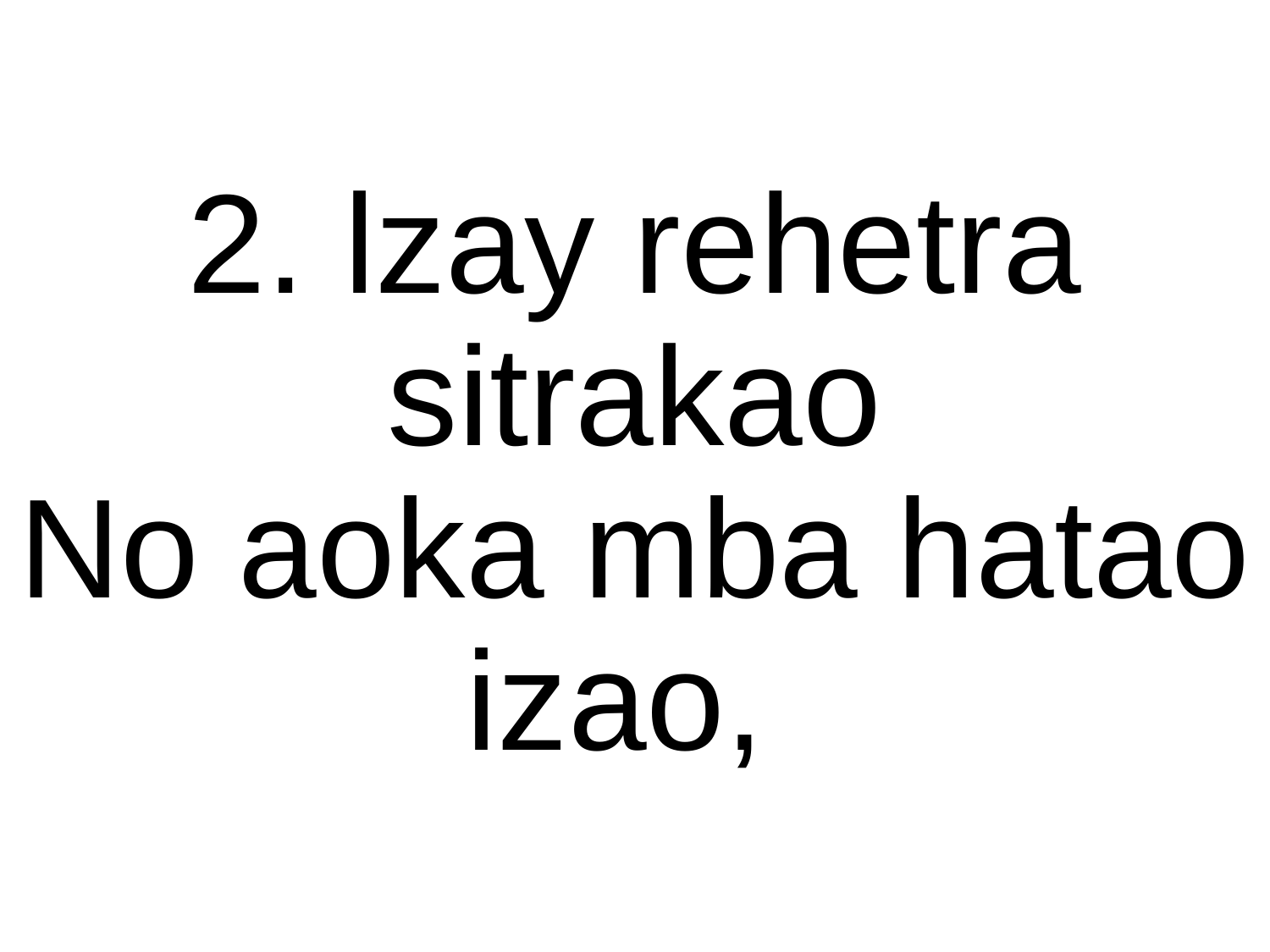

2. lzay rehetra sitrakao
No aoka mba hatao izao,